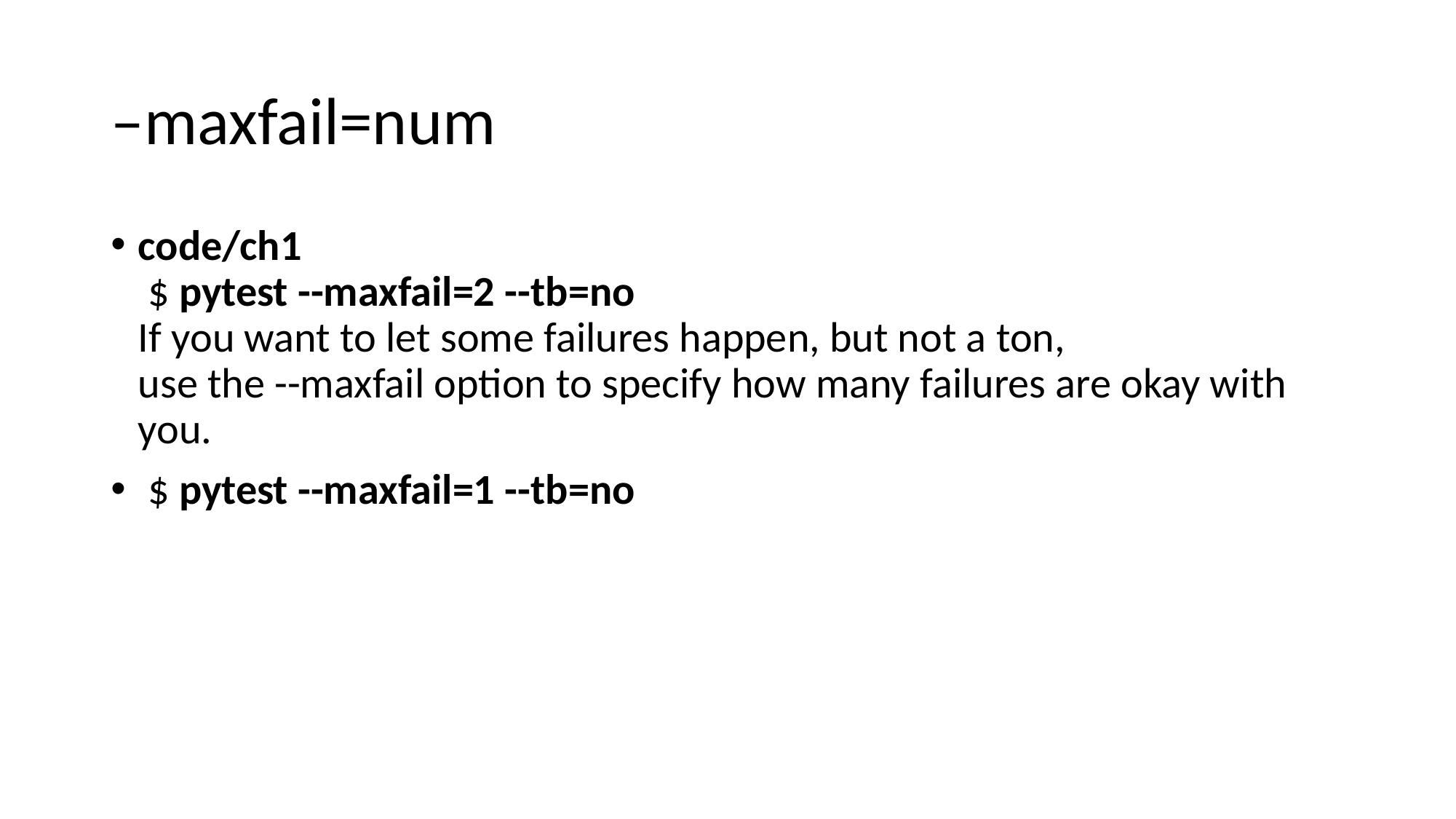

# –maxfail=num
code/ch1​
​ ​$ ​​pytest​​ ​​--maxfail=2​​ ​​--tb=no
If you want to let some failures happen, but not a ton,
use the --maxfail option to specify how many failures are okay with you.
​ ​$ ​​pytest​​ ​​--maxfail=1​​ ​​--tb=no​